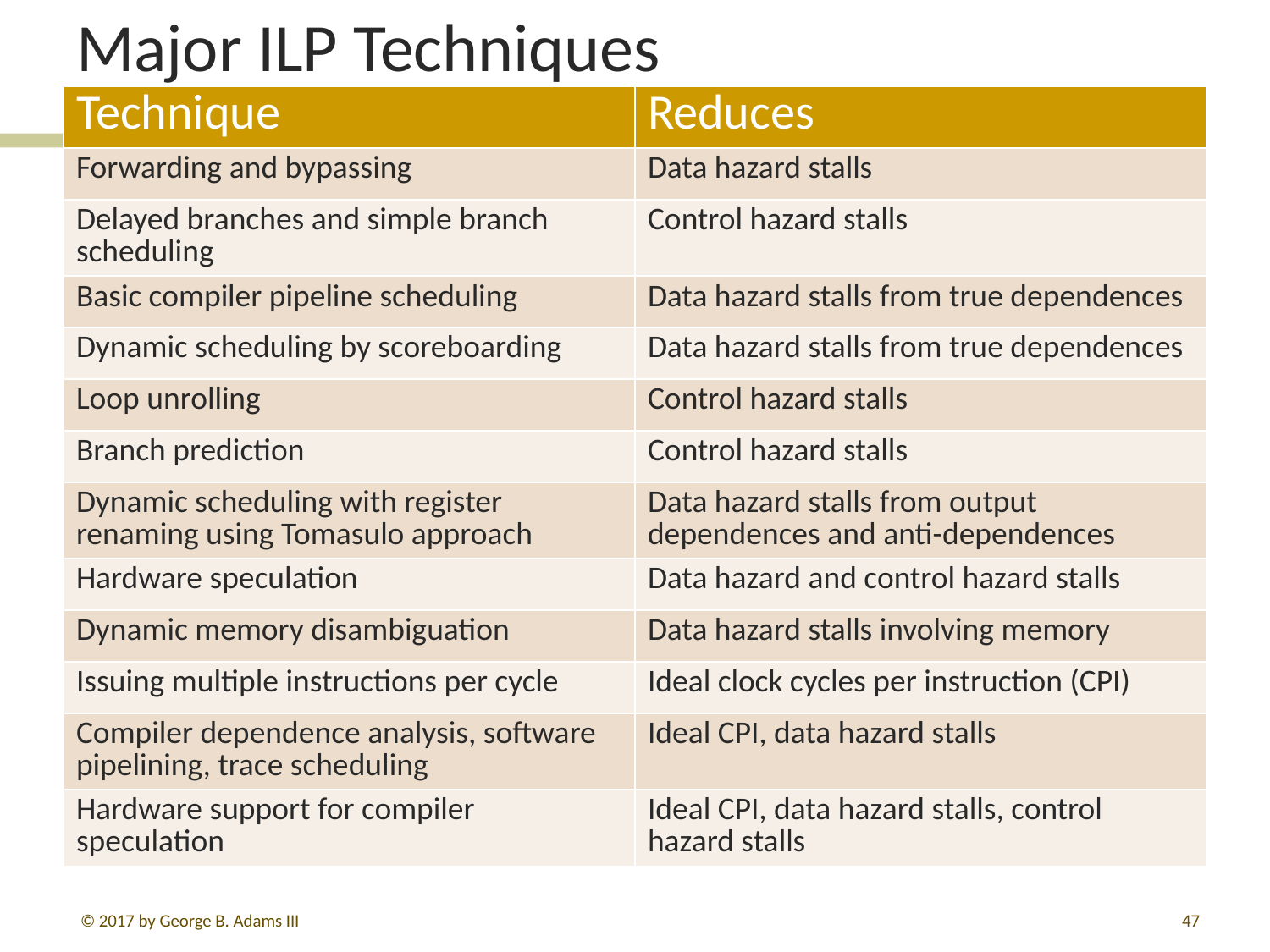

# Major ILP Techniques
| Technique | Reduces |
| --- | --- |
| Forwarding and bypassing | Data hazard stalls |
| Delayed branches and simple branch scheduling | Control hazard stalls |
| Basic compiler pipeline scheduling | Data hazard stalls from true dependences |
| Dynamic scheduling by scoreboarding | Data hazard stalls from true dependences |
| Loop unrolling | Control hazard stalls |
| Branch prediction | Control hazard stalls |
| Dynamic scheduling with register renaming using Tomasulo approach | Data hazard stalls from output dependences and anti-dependences |
| Hardware speculation | Data hazard and control hazard stalls |
| Dynamic memory disambiguation | Data hazard stalls involving memory |
| Issuing multiple instructions per cycle | Ideal clock cycles per instruction (CPI) |
| Compiler dependence analysis, software pipelining, trace scheduling | Ideal CPI, data hazard stalls |
| Hardware support for compiler speculation | Ideal CPI, data hazard stalls, control hazard stalls |
© 2017 by George B. Adams III
47